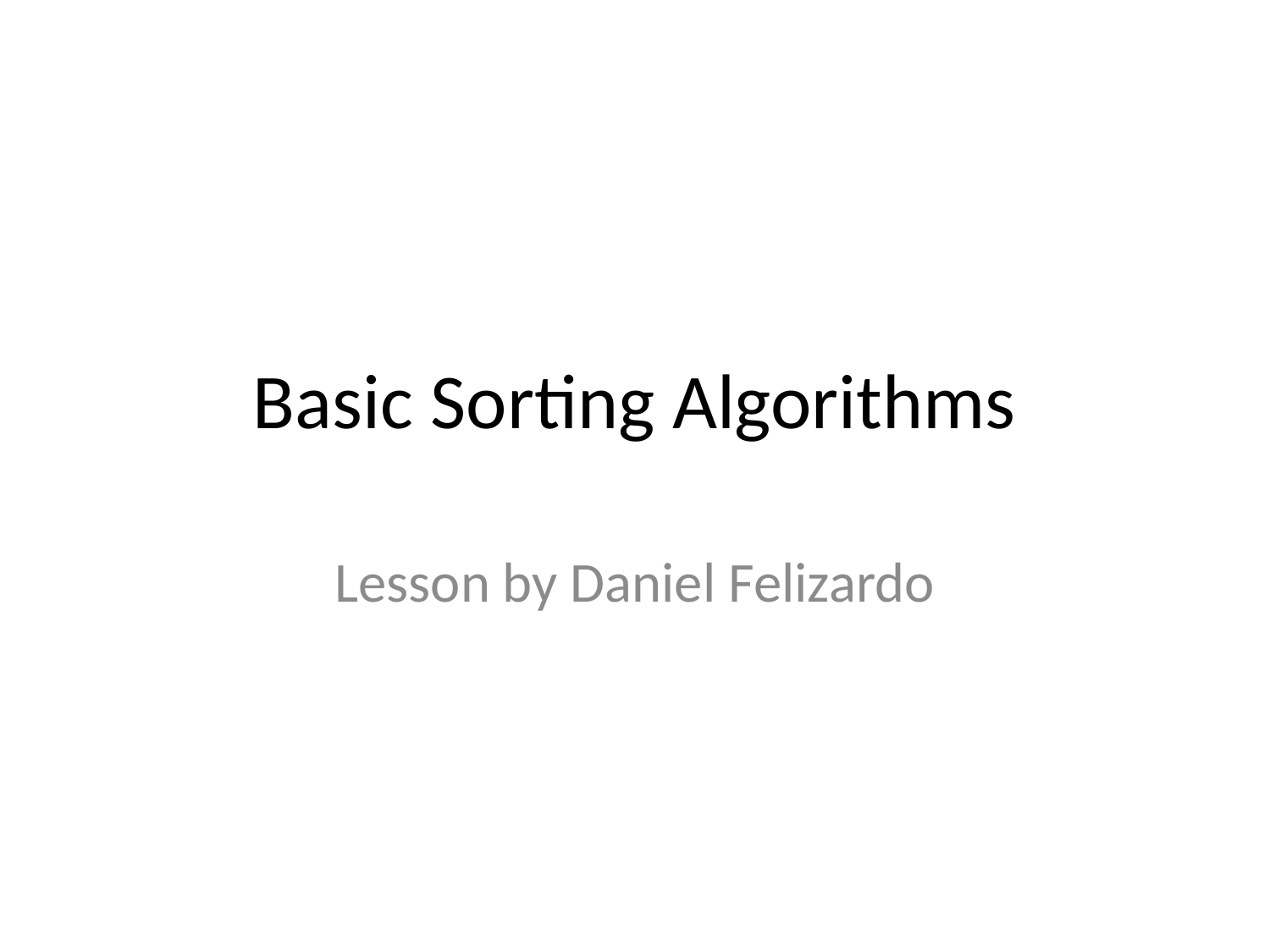

# Basic Sorting Algorithms
Lesson by Daniel Felizardo